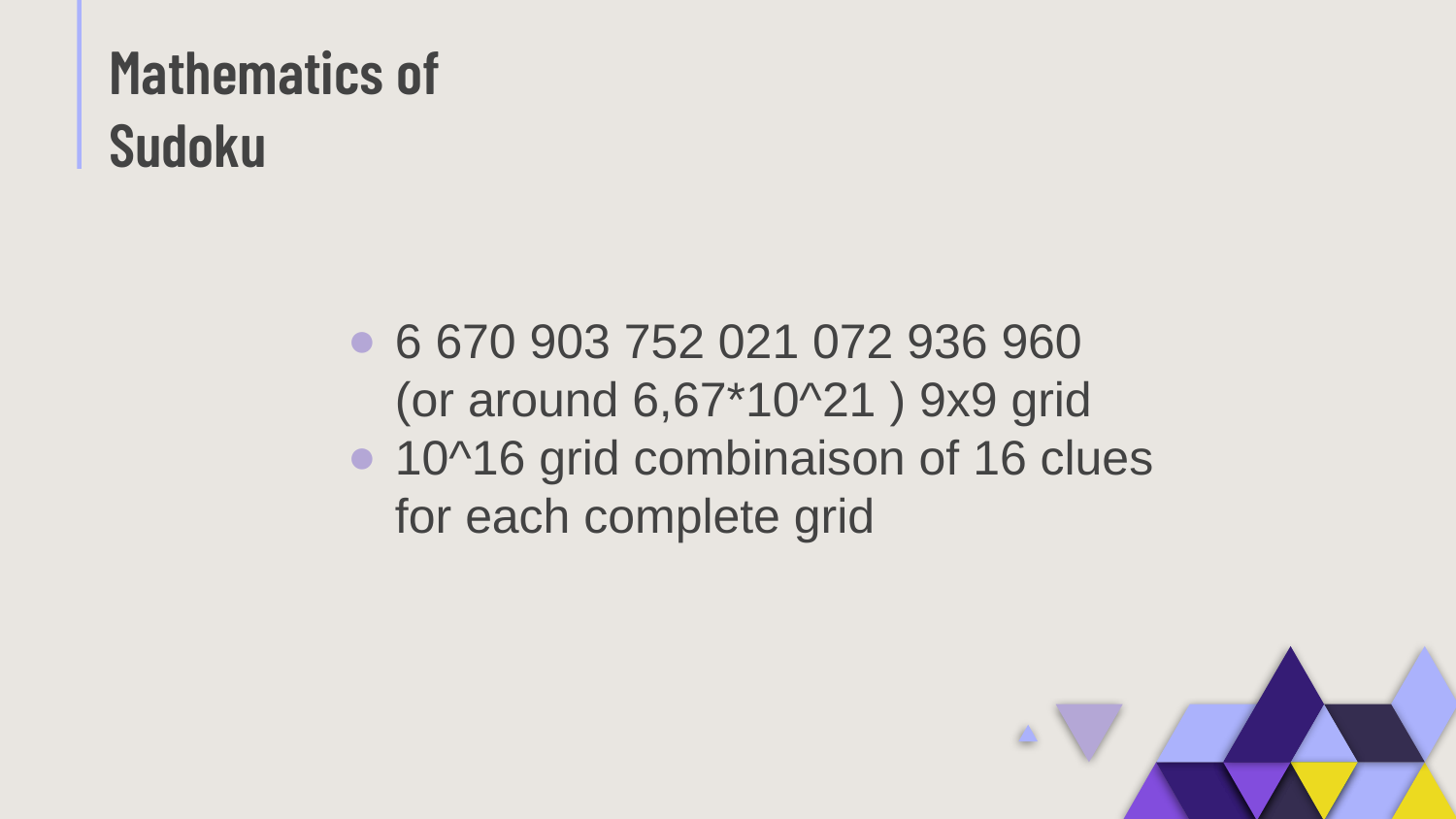

# Mathematics of Sudoku
6 670 903 752 021 072 936 960
(or around 6,67*10^21 ) 9x9 grid
10^16 grid combinaison of 16 clues for each complete grid